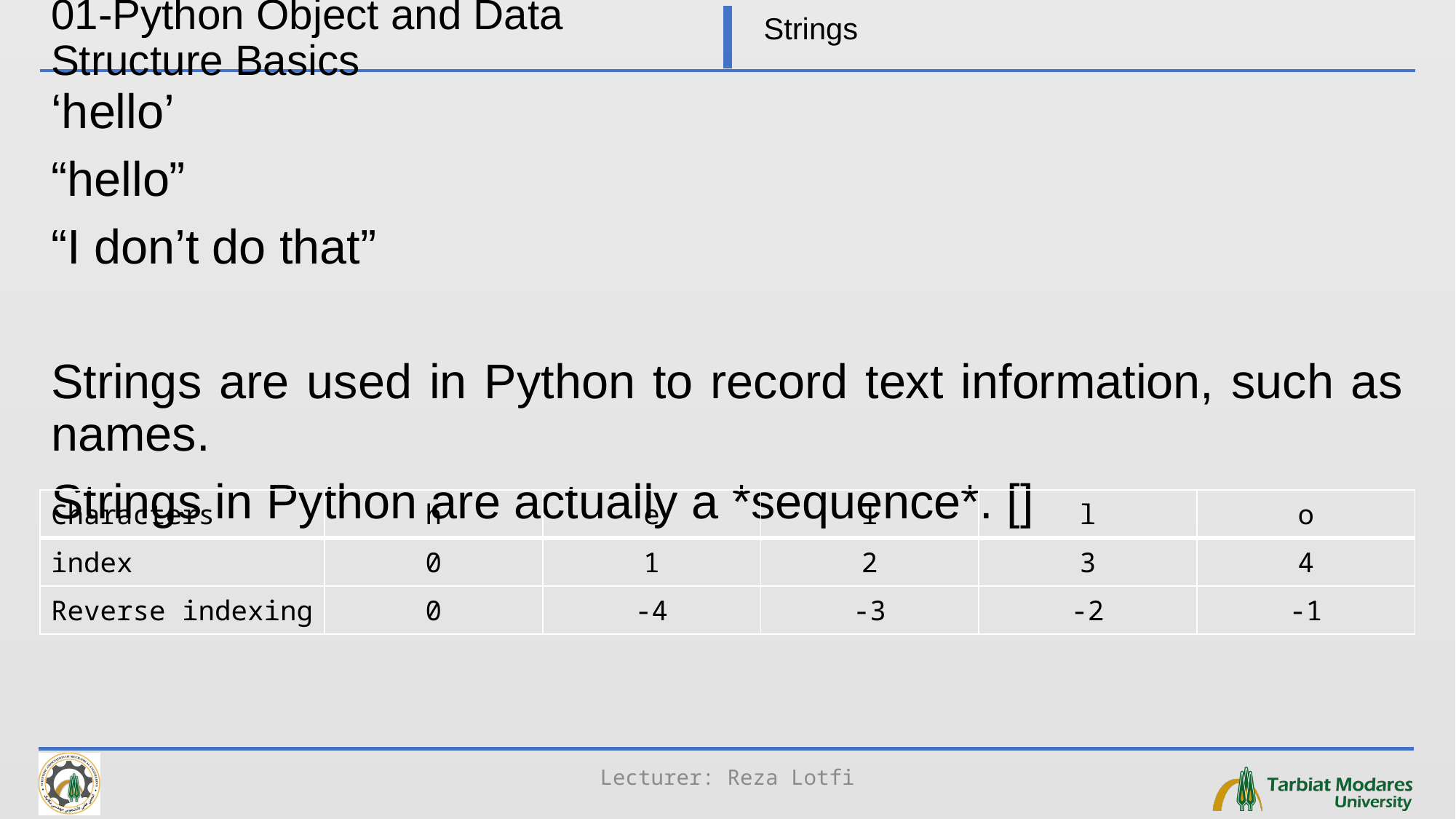

# 01-Python Object and Data Structure Basics
Strings
‘hello’
“hello”
“I don’t do that”

Strings are used in Python to record text information, such as names.
Strings in Python are actually a *sequence*. []

| Characters | h | e | l | l | o |
| --- | --- | --- | --- | --- | --- |
| index | 0 | 1 | 2 | 3 | 4 |
| Reverse indexing | 0 | -4 | -3 | -2 | -1 |
Lecturer: Reza Lotfi